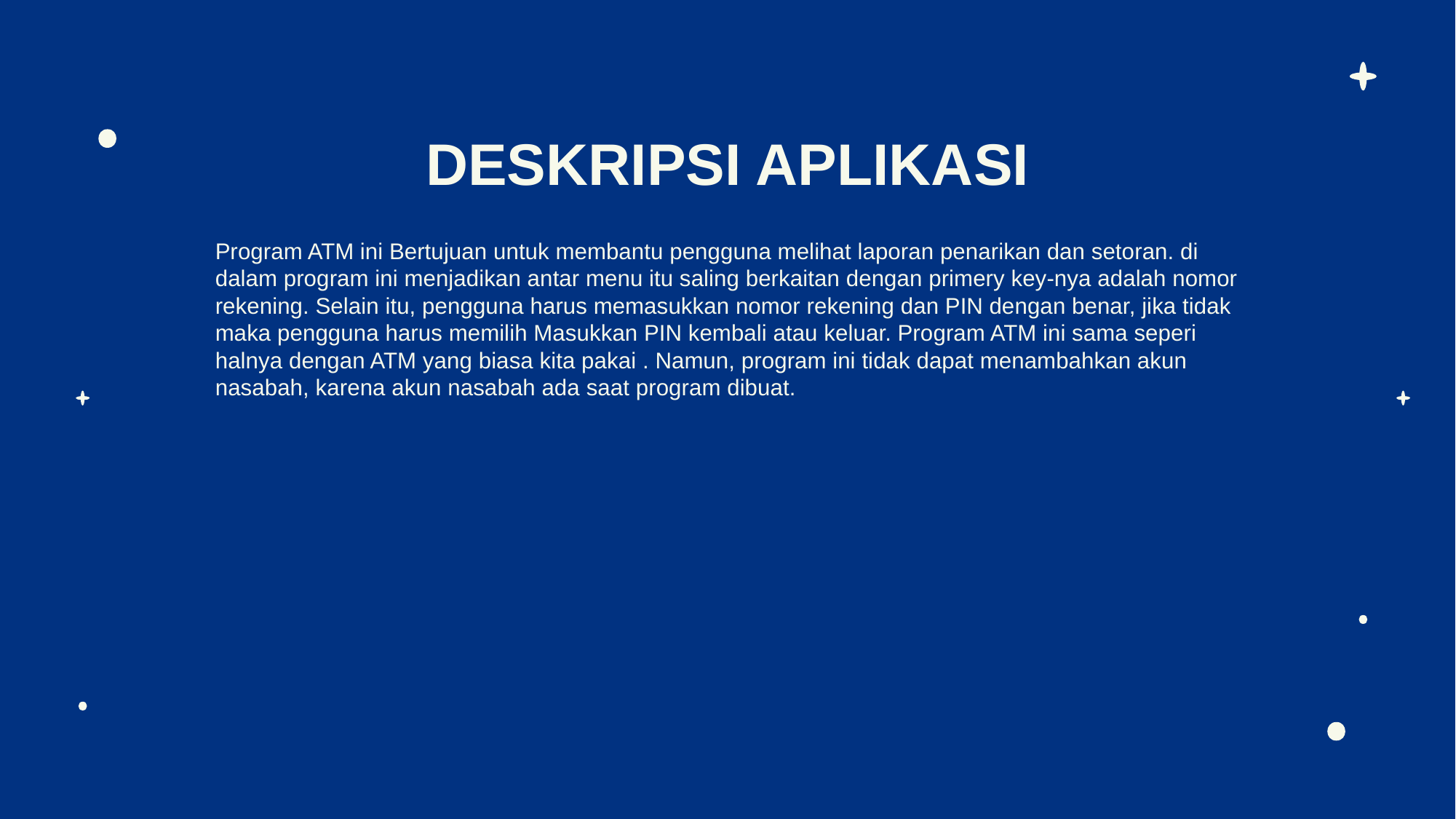

# DESKRIPSI APLIKASI
Program ATM ini Bertujuan untuk membantu pengguna melihat laporan penarikan dan setoran. di dalam program ini menjadikan antar menu itu saling berkaitan dengan primery key-nya adalah nomor rekening. Selain itu, pengguna harus memasukkan nomor rekening dan PIN dengan benar, jika tidak maka pengguna harus memilih Masukkan PIN kembali atau keluar. Program ATM ini sama seperi halnya dengan ATM yang biasa kita pakai . Namun, program ini tidak dapat menambahkan akun nasabah, karena akun nasabah ada saat program dibuat.